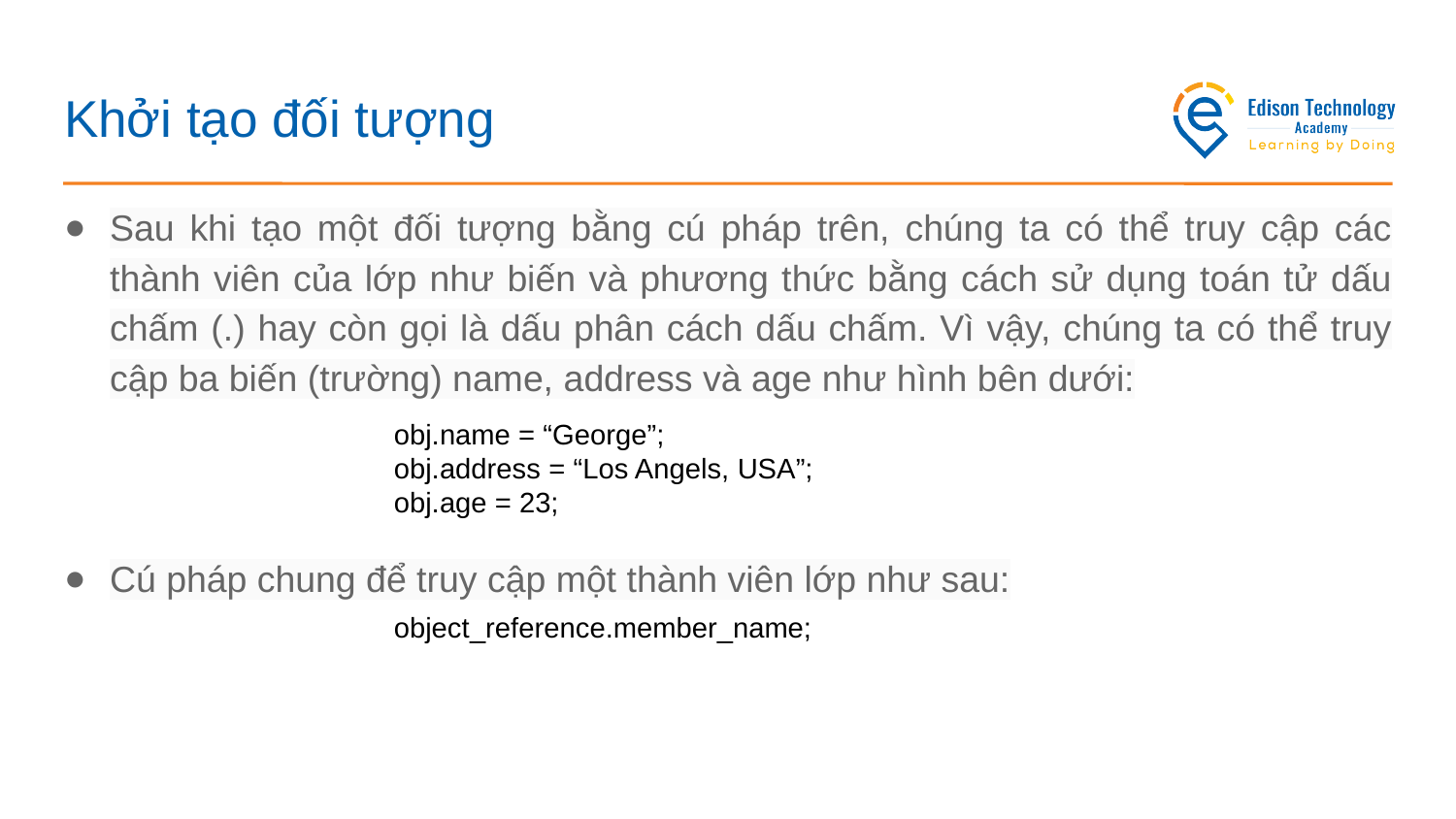

# Khởi tạo đối tượng
Sau khi tạo một đối tượng bằng cú pháp trên, chúng ta có thể truy cập các thành viên của lớp như biến và phương thức bằng cách sử dụng toán tử dấu chấm (.) hay còn gọi là dấu phân cách dấu chấm. Vì vậy, chúng ta có thể truy cập ba biến (trường) name, address và age như hình bên dưới:

Cú pháp chung để truy cập một thành viên lớp như sau:

obj.name = “George”;
obj.address = “Los Angels, USA”;
obj.age = 23;
object_reference.member_name;